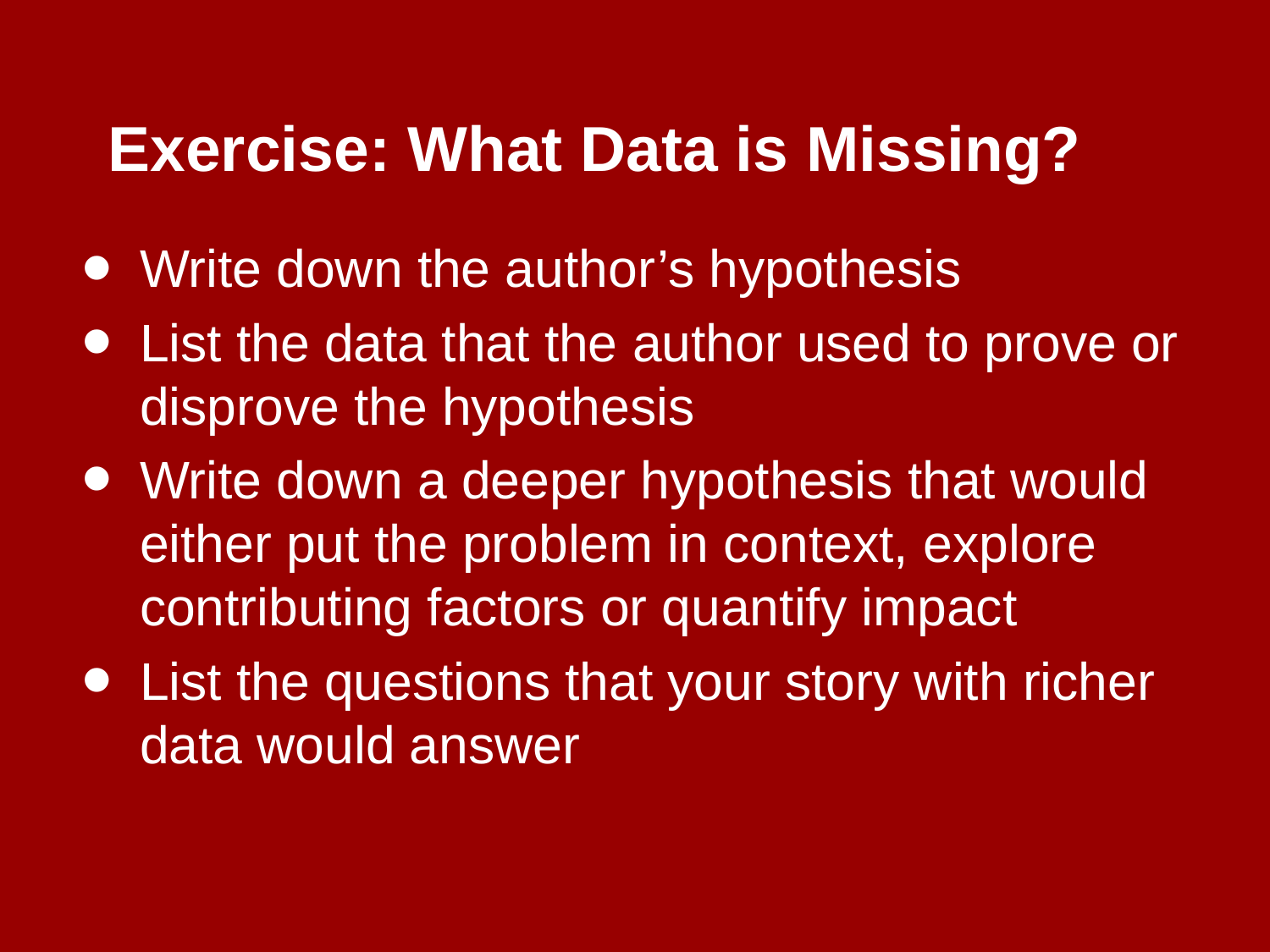

# Exercise: What Data is Missing?
Write down the author’s hypothesis
List the data that the author used to prove or disprove the hypothesis
Write down a deeper hypothesis that would either put the problem in context, explore contributing factors or quantify impact
List the questions that your story with richer data would answer